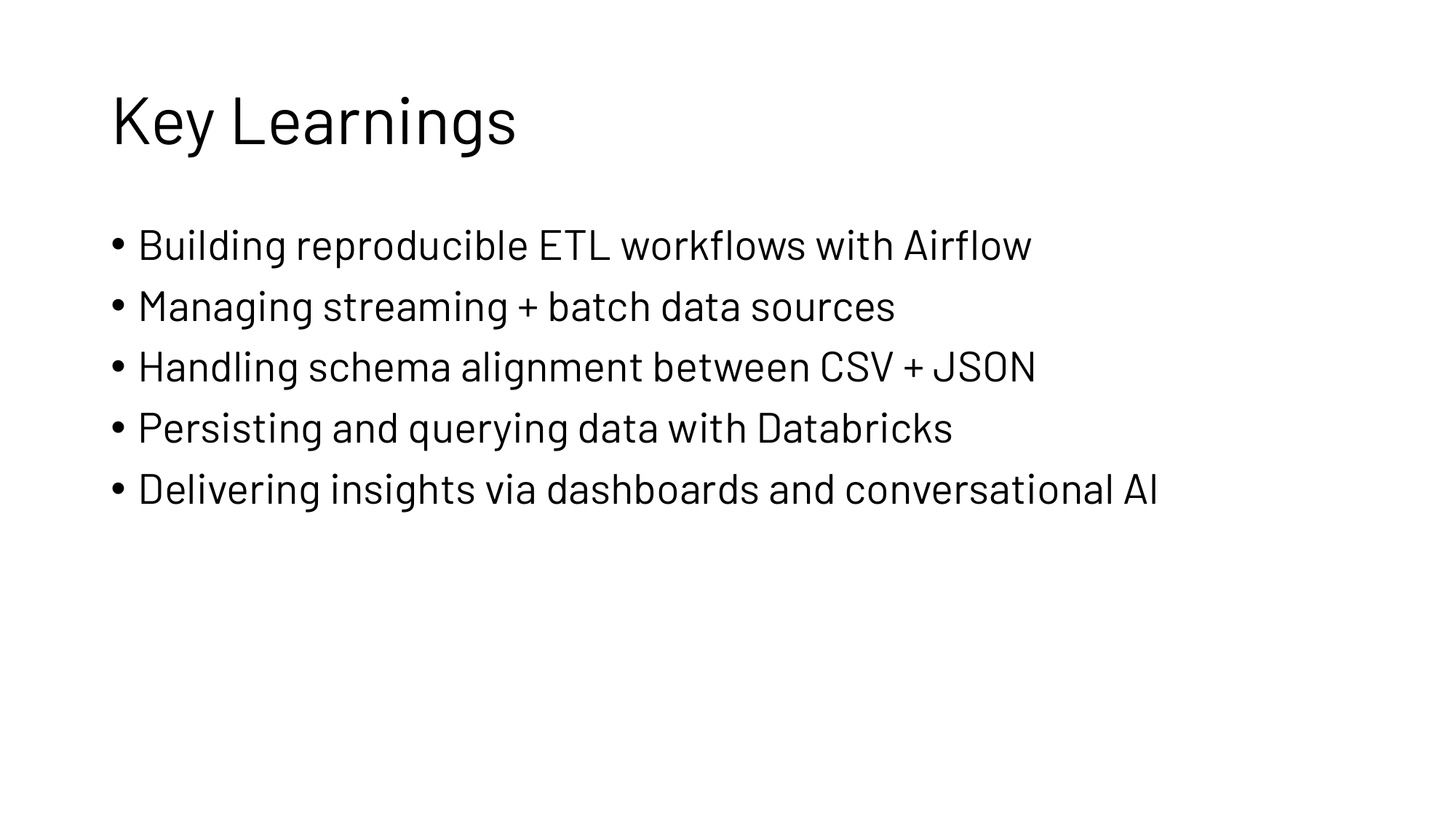

# Key Learnings
Building reproducible ETL workflows with Airflow
Managing streaming + batch data sources
Handling schema alignment between CSV + JSON
Persisting and querying data with Databricks
Delivering insights via dashboards and conversational AI